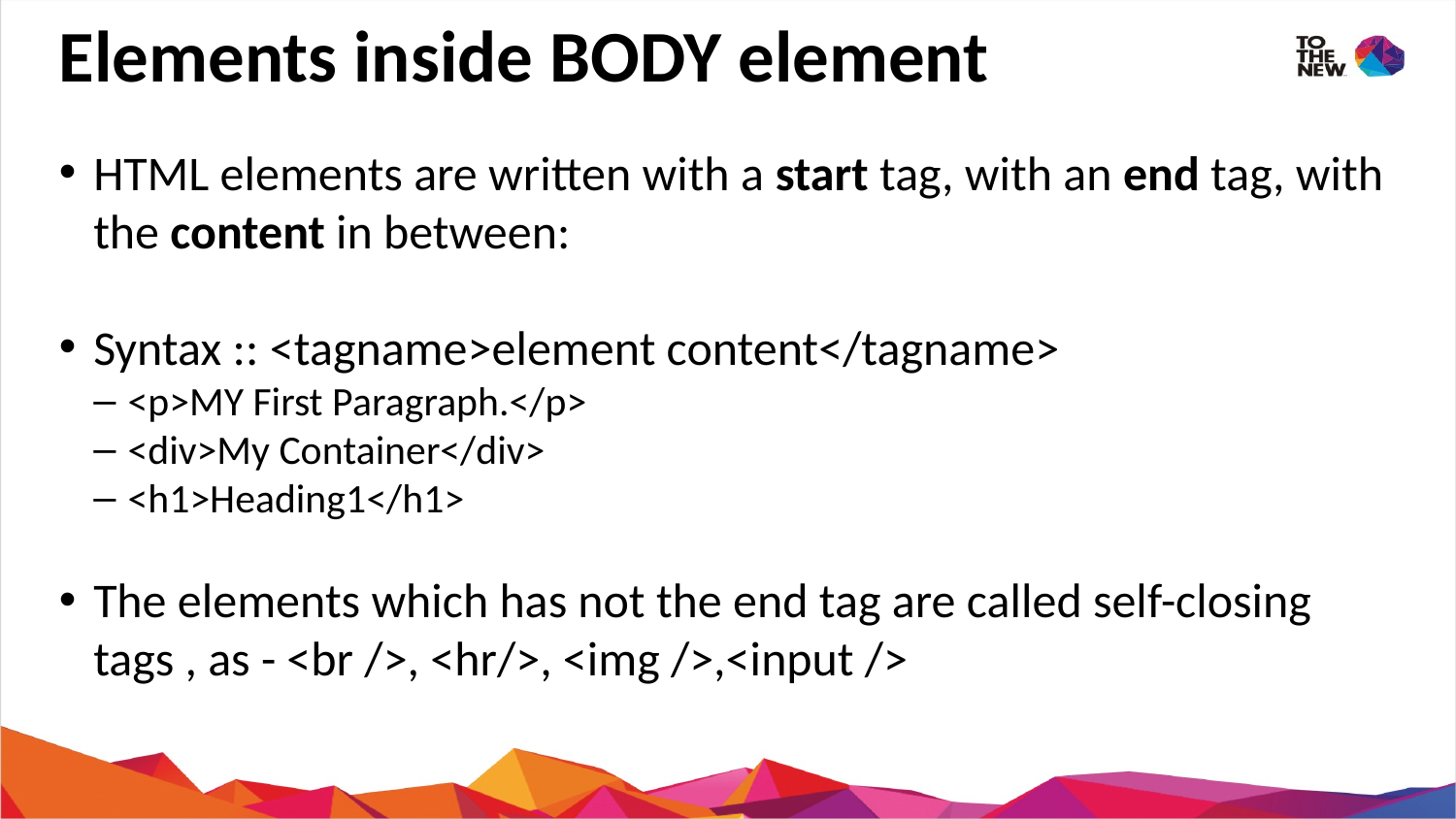

Elements inside BODY element

HTML elements are written with a start tag, with an end tag, with the content in between:

Syntax :: <tagname>element content</tagname>
<p>MY First Paragraph.</p>
<div>My Container</div>
<h1>Heading1</h1>

The elements which has not the end tag are called self-closing tags , as - <br />, <hr/>, <img />,<input />